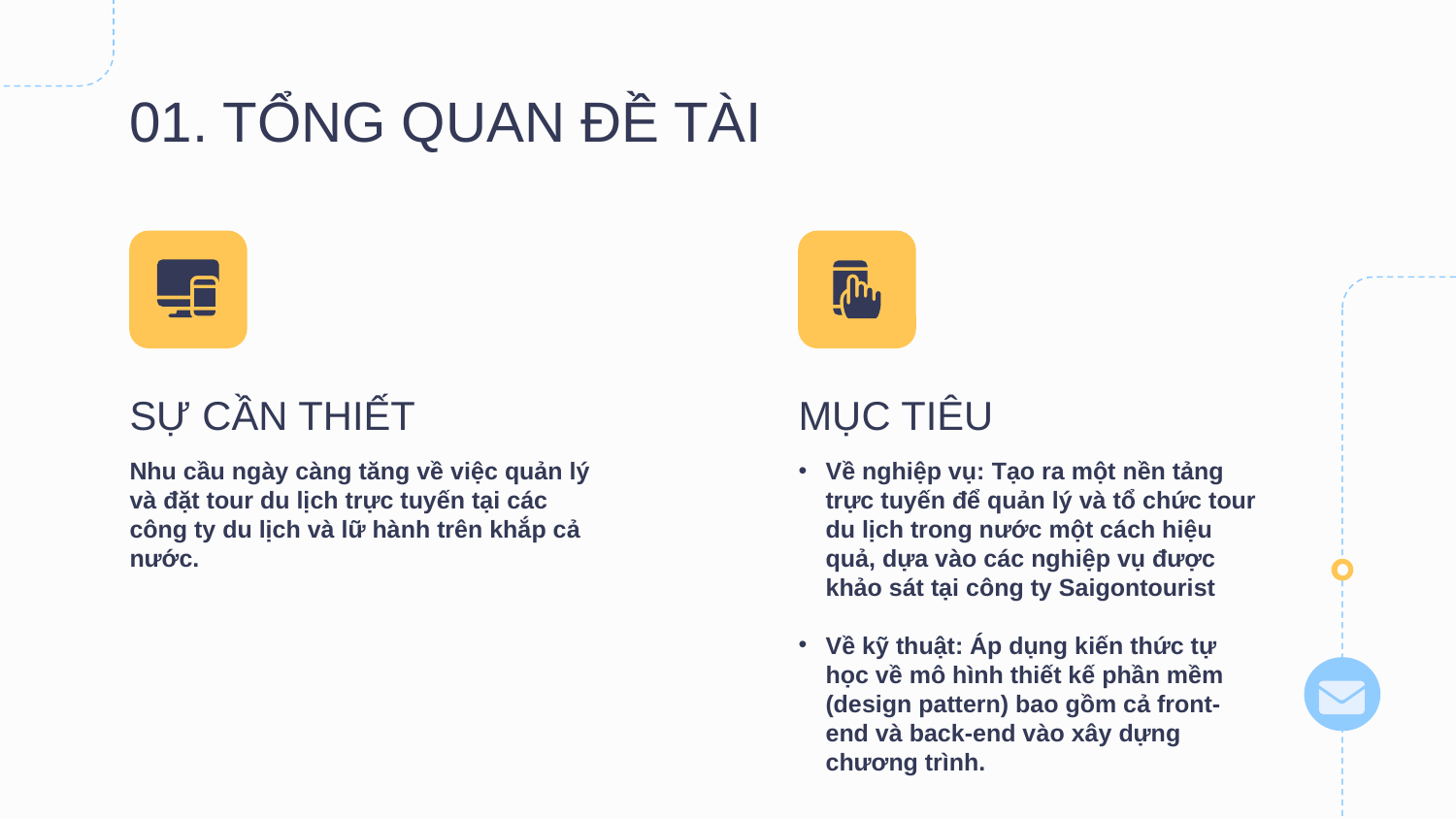

# 01. TỔNG QUAN ĐỀ TÀI

SỰ CẦN THIẾT
MỤC TIÊU
Về nghiệp vụ: Tạo ra một nền tảng trực tuyến để quản lý và tổ chức tour du lịch trong nước một cách hiệu quả, dựa vào các nghiệp vụ được khảo sát tại công ty Saigontourist

Về kỹ thuật: Áp dụng kiến thức tự học về mô hình thiết kế phần mềm (design pattern) bao gồm cả front-end và back-end vào xây dựng chương trình.

Nhu cầu ngày càng tăng về việc quản lý và đặt tour du lịch trực tuyến tại các công ty du lịch và lữ hành trên khắp cả nước.